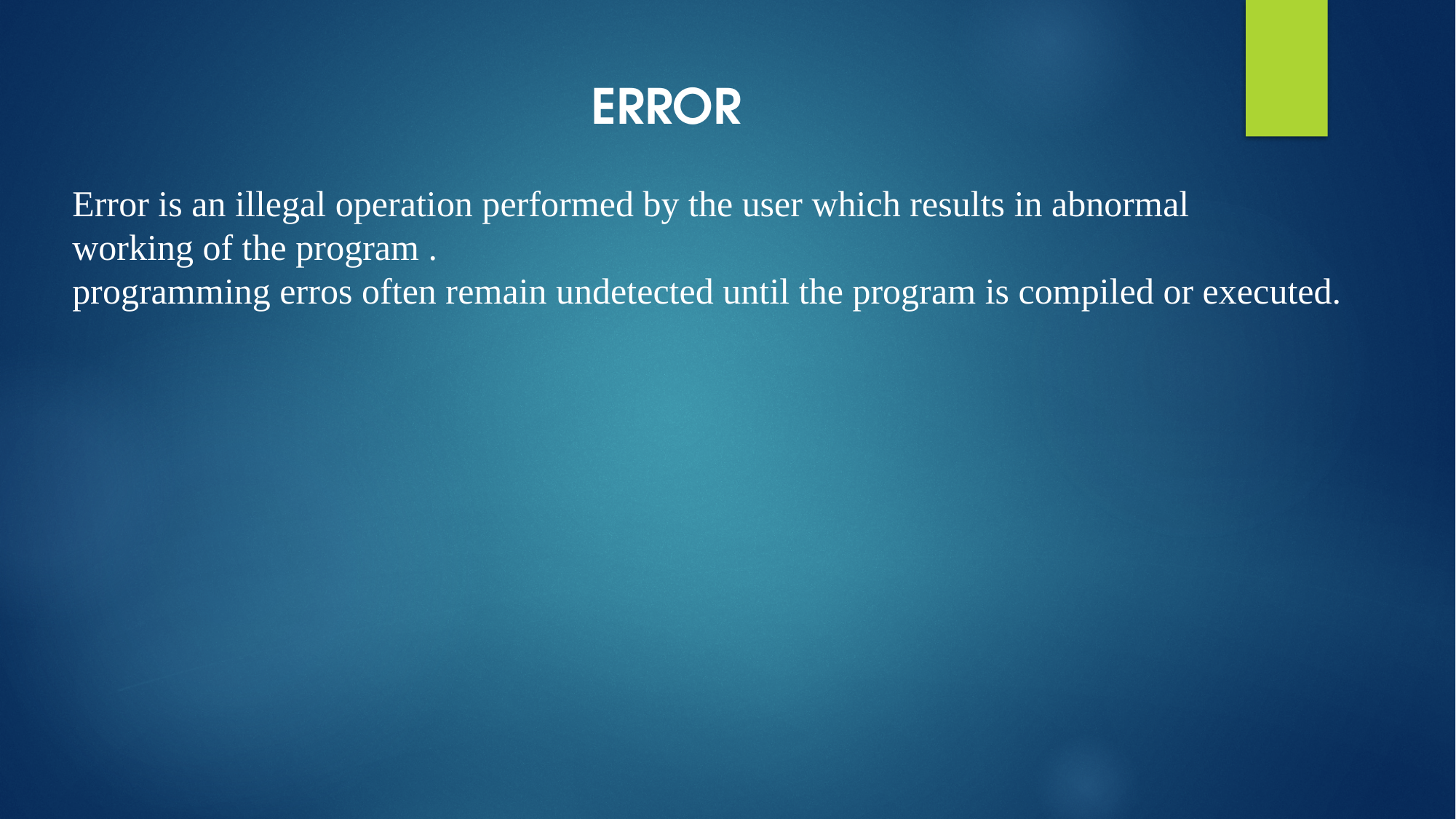

ERROR
Error is an illegal operation performed by the user which results in abnormal
working of the program .
programming erros often remain undetected until the program is compiled or executed.